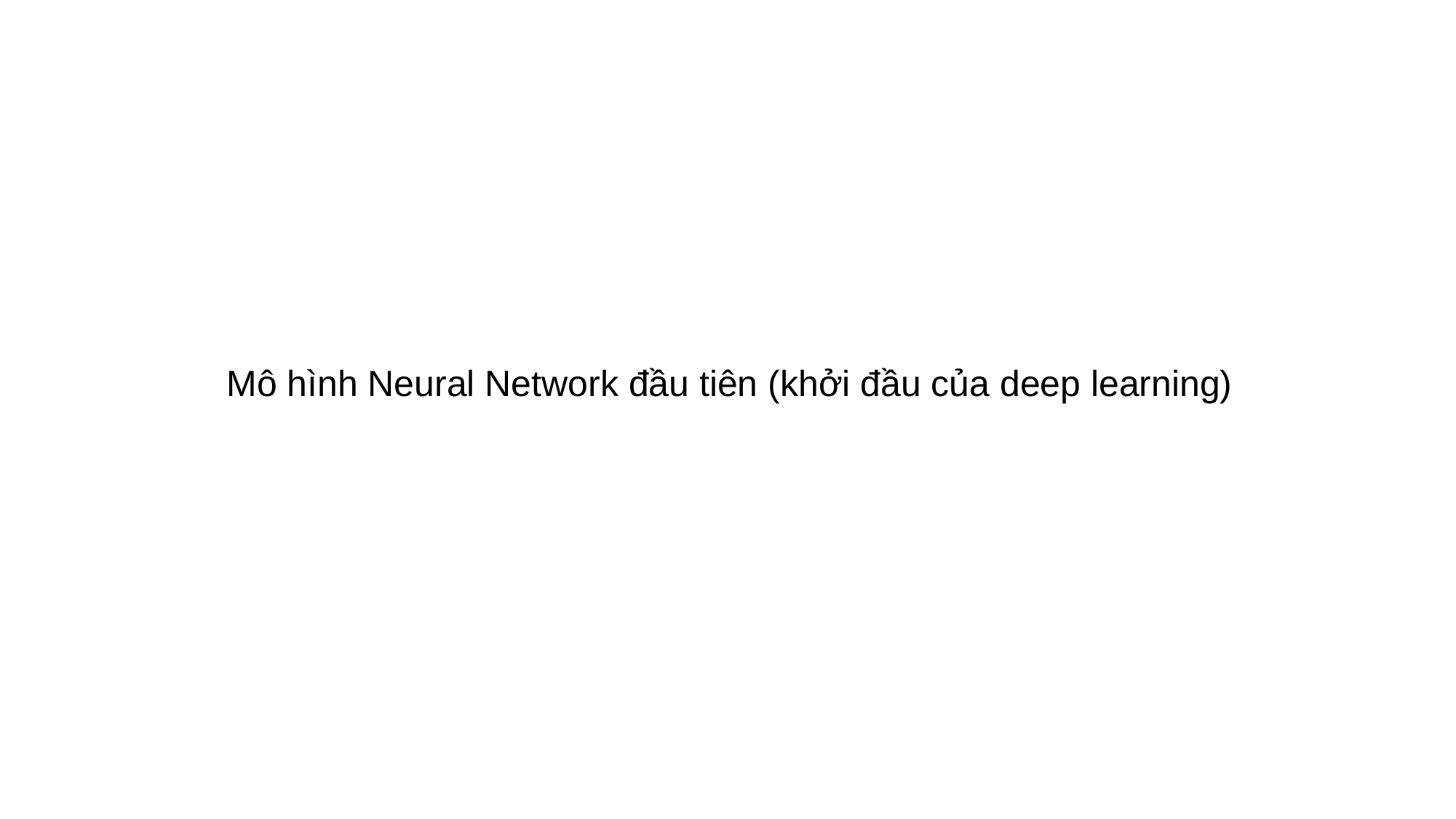

Mô hình Neural Network đầu tiên (khởi đầu của deep learning)